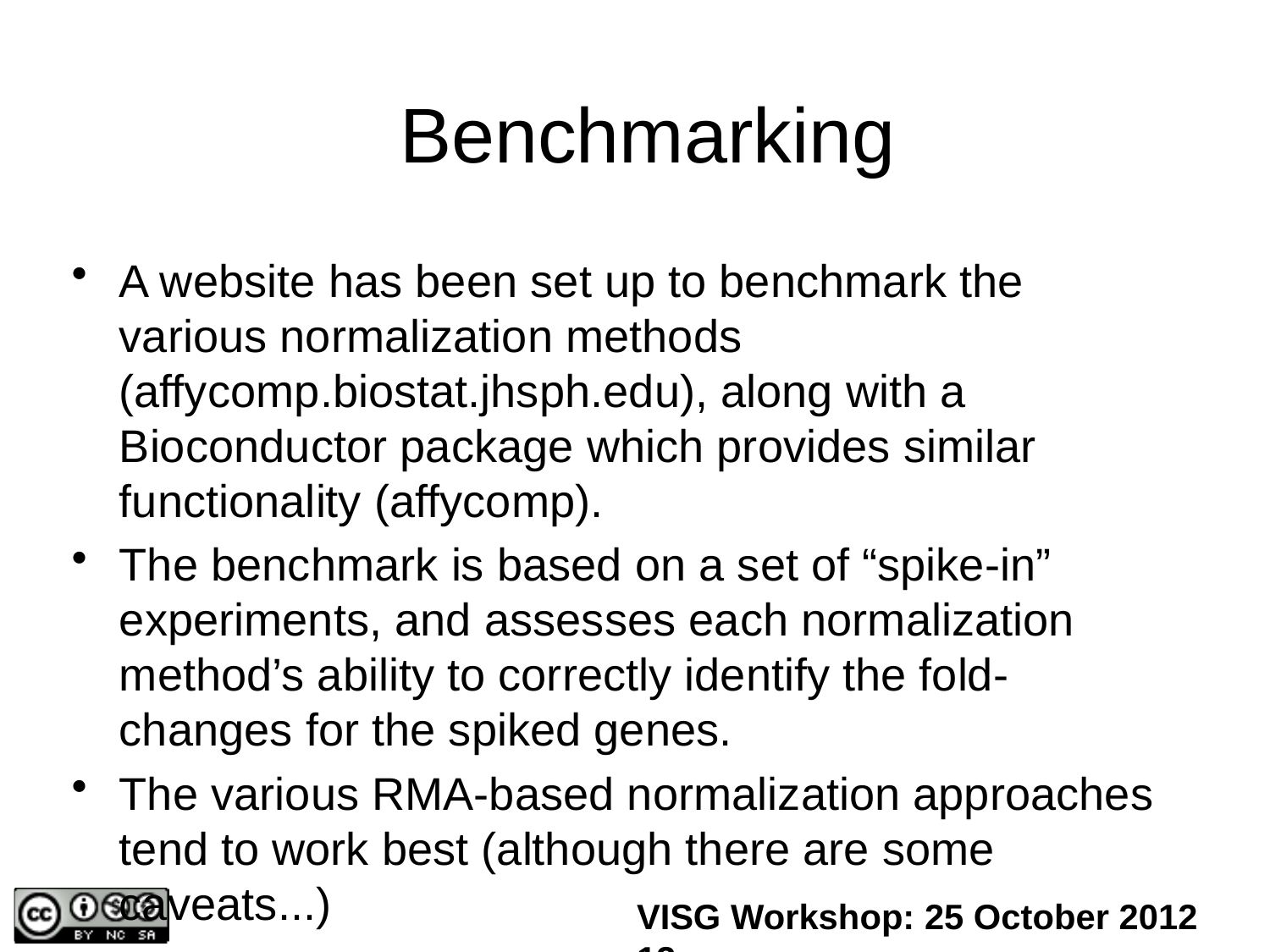

# Benchmarking
A website has been set up to benchmark the various normalization methods (affycomp.biostat.jhsph.edu), along with a Bioconductor package which provides similar functionality (affycomp).
The benchmark is based on a set of “spike-in” experiments, and assesses each normalization method’s ability to correctly identify the fold-changes for the spiked genes.
The various RMA-based normalization approaches tend to work best (although there are some caveats...)